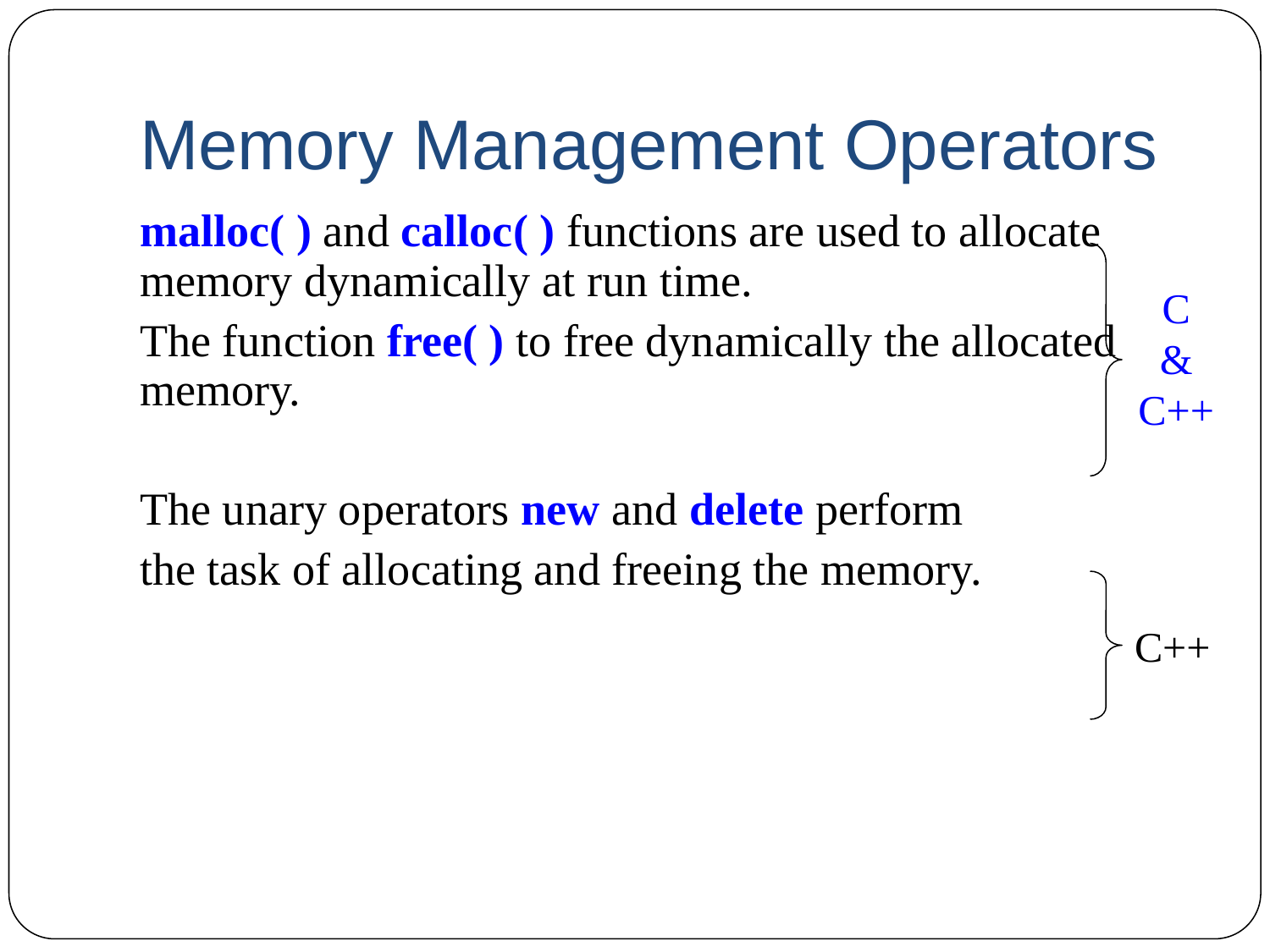

# Memory Management Operators
malloc( ) and calloc( ) functions are used to allocate memory dynamically at run time.
The function free( ) to free dynamically the allocated memory.

The unary operators new and delete perform
the task of allocating and freeing the memory.

C
&
C++

C++